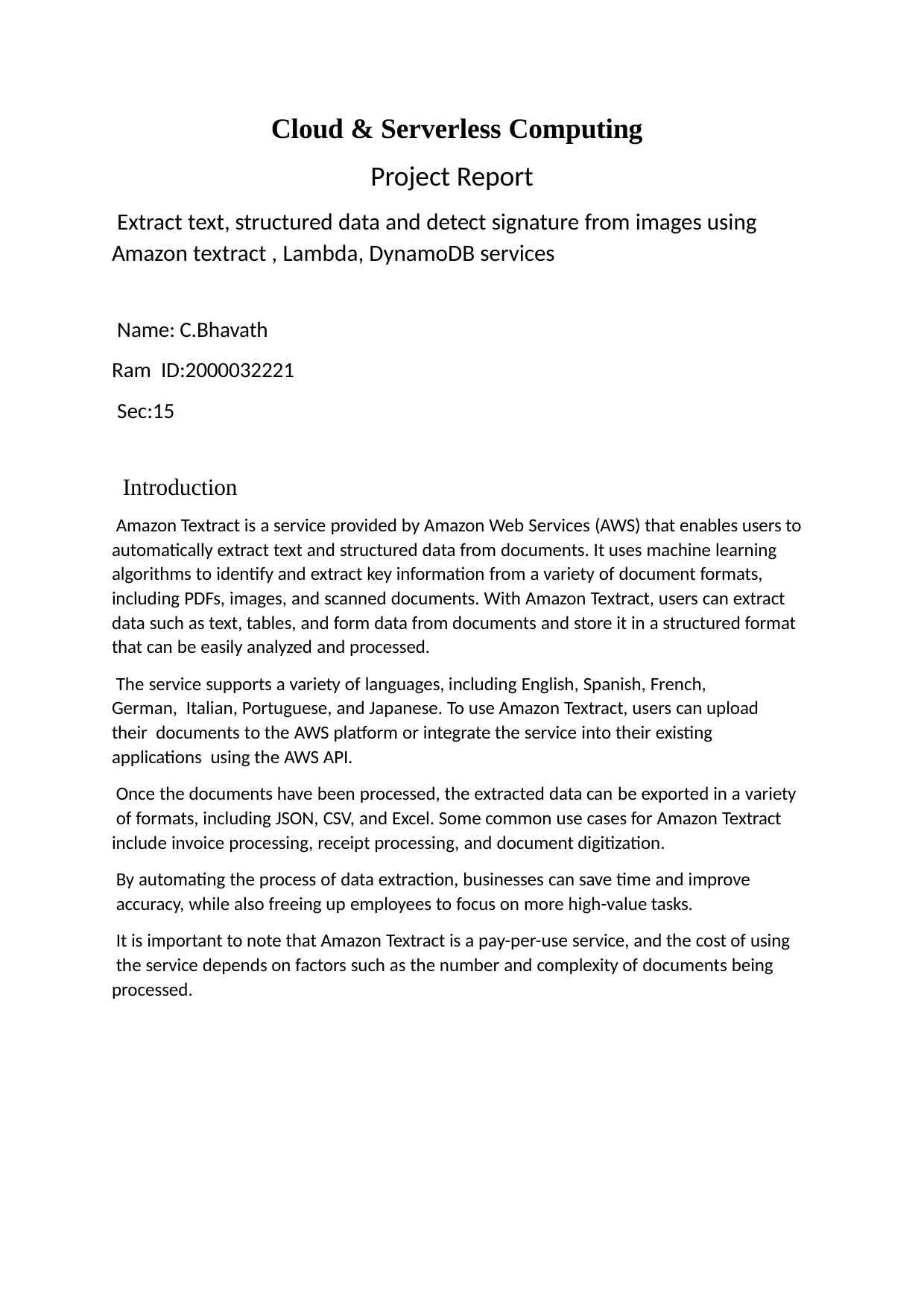

Cloud & Serverless Computing
Project Report
Extract text, structured data and detect signature from images using  Amazon textract , Lambda, DynamoDB services

Name: C.Bhavath Ram  ID:2000032221
Sec:15

Introduction
Amazon Textract is a service provided by Amazon Web Services (AWS) that enables users to  automatically extract text and structured data from documents. It uses machine learning  algorithms to identify and extract key information from a variety of document formats,  including PDFs, images, and scanned documents. With Amazon Textract, users can extract  data such as text, tables, and form data from documents and store it in a structured format  that can be easily analyzed and processed.
The service supports a variety of languages, including English, Spanish, French, German,  Italian, Portuguese, and Japanese. To use Amazon Textract, users can upload their  documents to the AWS platform or integrate the service into their existing applications  using the AWS API.
Once the documents have been processed, the extracted data can be exported in a variety  of formats, including JSON, CSV, and Excel. Some common use cases for Amazon Textract  include invoice processing, receipt processing, and document digitization.
By automating the process of data extraction, businesses can save time and improve  accuracy, while also freeing up employees to focus on more high-value tasks.
It is important to note that Amazon Textract is a pay-per-use service, and the cost of using  the service depends on factors such as the number and complexity of documents being  processed.